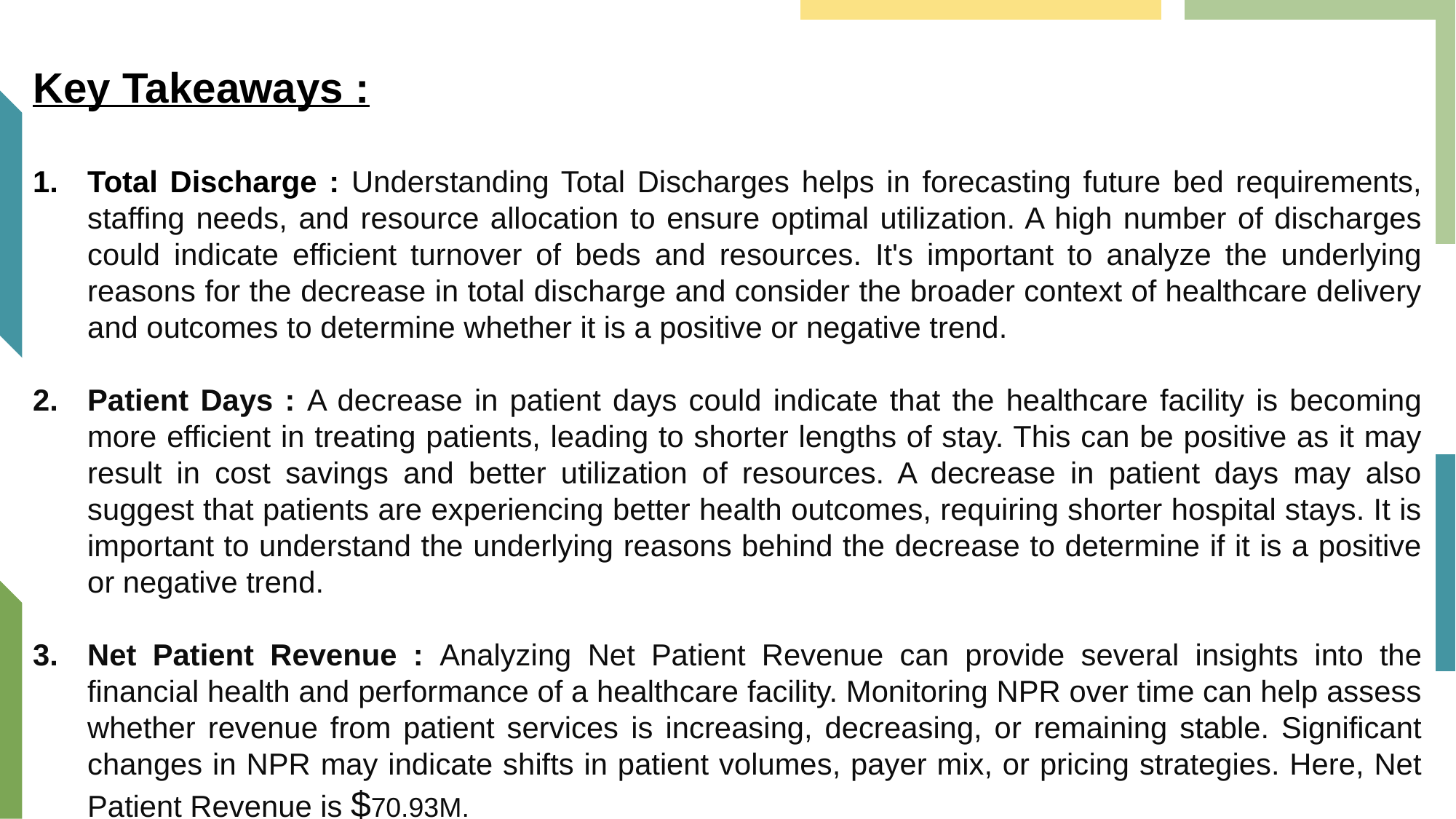

Key Takeaways :

Total Discharge : Understanding Total Discharges helps in forecasting future bed requirements, staffing needs, and resource allocation to ensure optimal utilization. A high number of discharges could indicate efficient turnover of beds and resources. It's important to analyze the underlying reasons for the decrease in total discharge and consider the broader context of healthcare delivery and outcomes to determine whether it is a positive or negative trend.

Patient Days : A decrease in patient days could indicate that the healthcare facility is becoming more efficient in treating patients, leading to shorter lengths of stay. This can be positive as it may result in cost savings and better utilization of resources. A decrease in patient days may also suggest that patients are experiencing better health outcomes, requiring shorter hospital stays. It is important to understand the underlying reasons behind the decrease to determine if it is a positive or negative trend.

Net Patient Revenue : Analyzing Net Patient Revenue can provide several insights into the financial health and performance of a healthcare facility. Monitoring NPR over time can help assess whether revenue from patient services is increasing, decreasing, or remaining stable. Significant changes in NPR may indicate shifts in patient volumes, payer mix, or pricing strategies. Here, Net Patient Revenue is $70.93M.